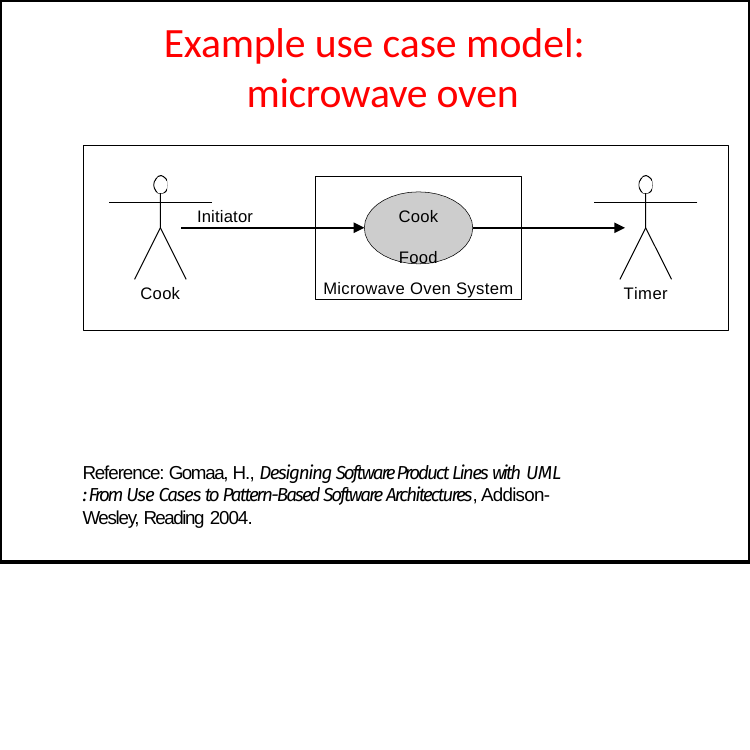

# Example use case model:  microwave oven

Initiator
Cook  Food
Microwave Oven System
Cook
Timer
Reference: Gomaa, H., Designing Software Product Lines with UML
: From Use Cases to Pattern-Based Software Architectures, Addison-  Wesley, Reading 2004.